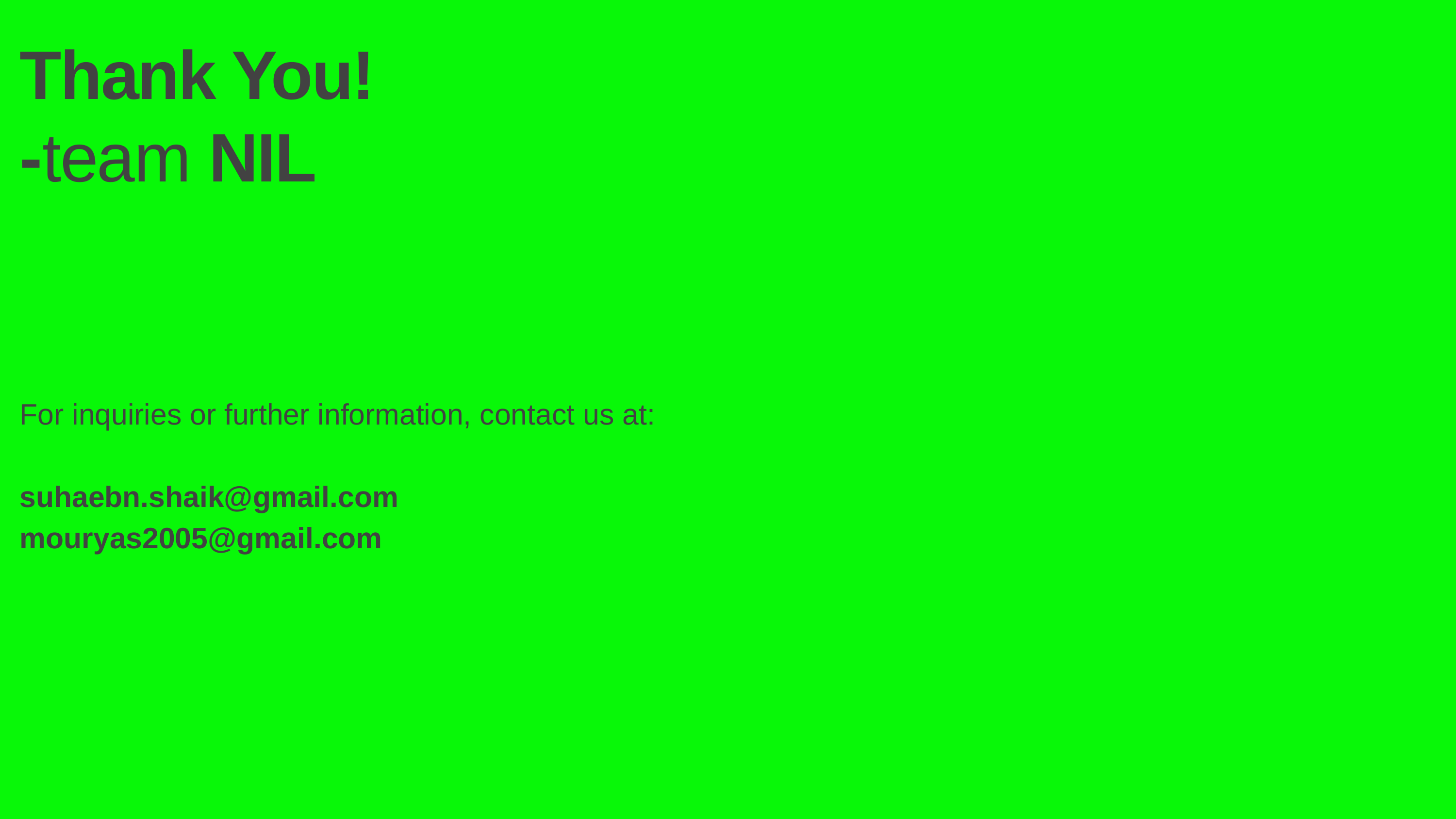

Thank You!
-team NIL

For inquiries or further information, contact us at:

suhaebn.shaik@gmail.com
mouryas2005@gmail.com